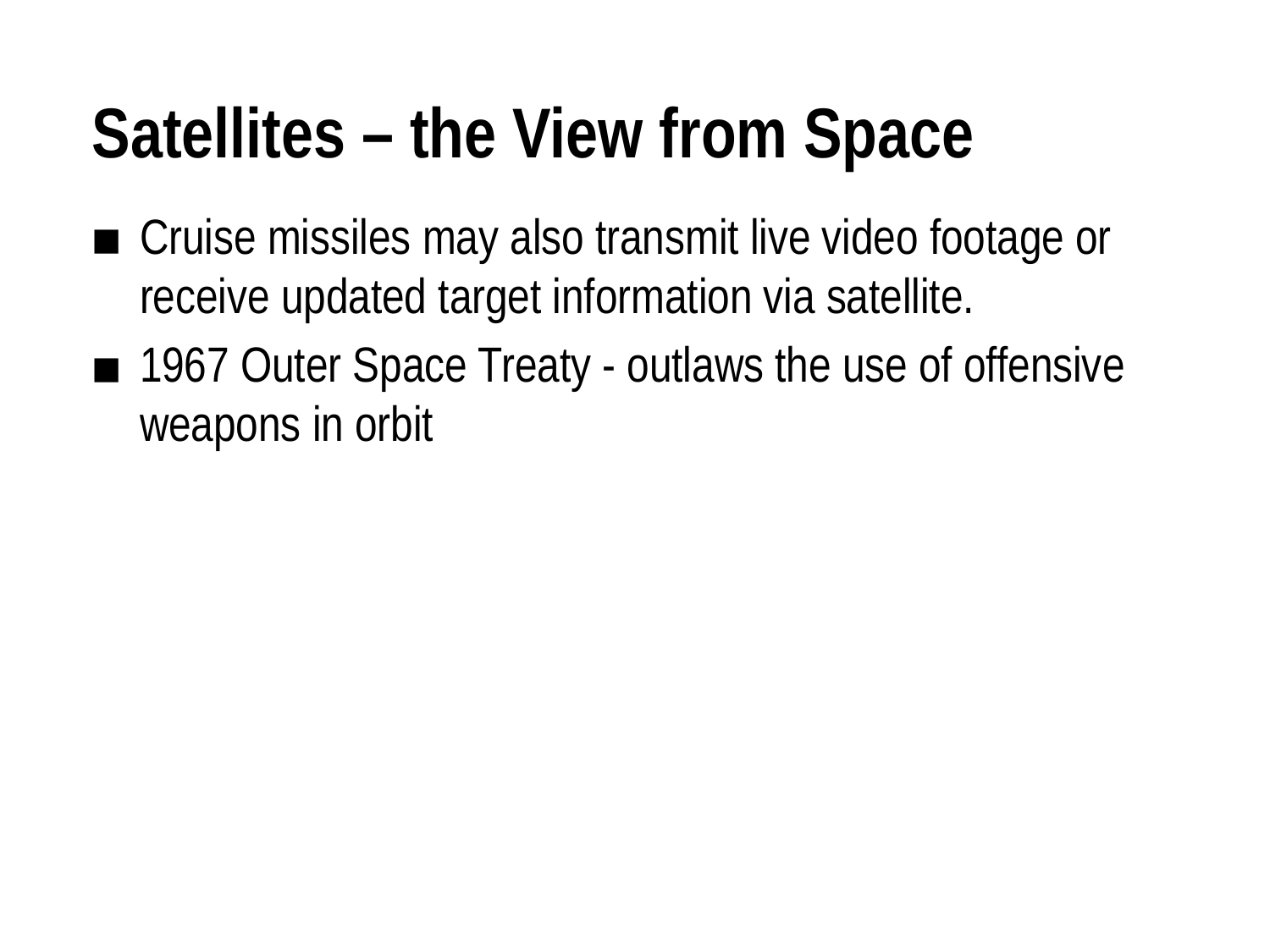

# Satellites – the View from Space
Cruise missiles may also transmit live video footage or receive updated target information via satellite.
1967 Outer Space Treaty - outlaws the use of offensive weapons in orbit
The Technology of War